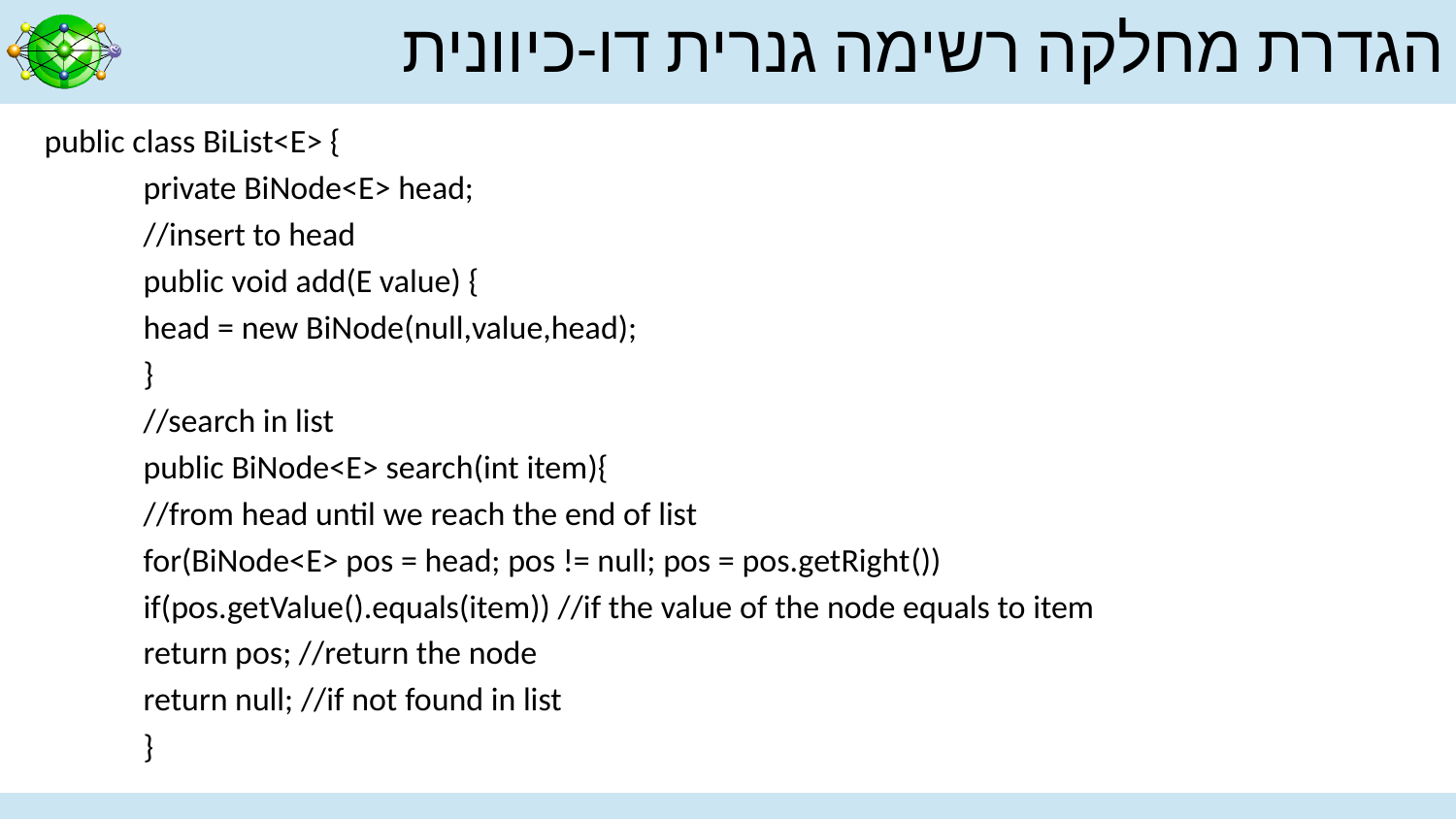

# הגדרת מחלקה רשימה גנרית דו-כיוונית
public class BiList<E> {
	private BiNode<E> head;
	//insert to head
	public void add(E value) {
		head = new BiNode(null,value,head);
	}
	//search in list
	public BiNode<E> search(int item){
		//from head until we reach the end of list
		for(BiNode<E> pos = head; pos != null; pos = pos.getRight())
			if(pos.getValue().equals(item)) //if the value of the node equals to item
				return pos; //return the node
		return null; //if not found in list
	}